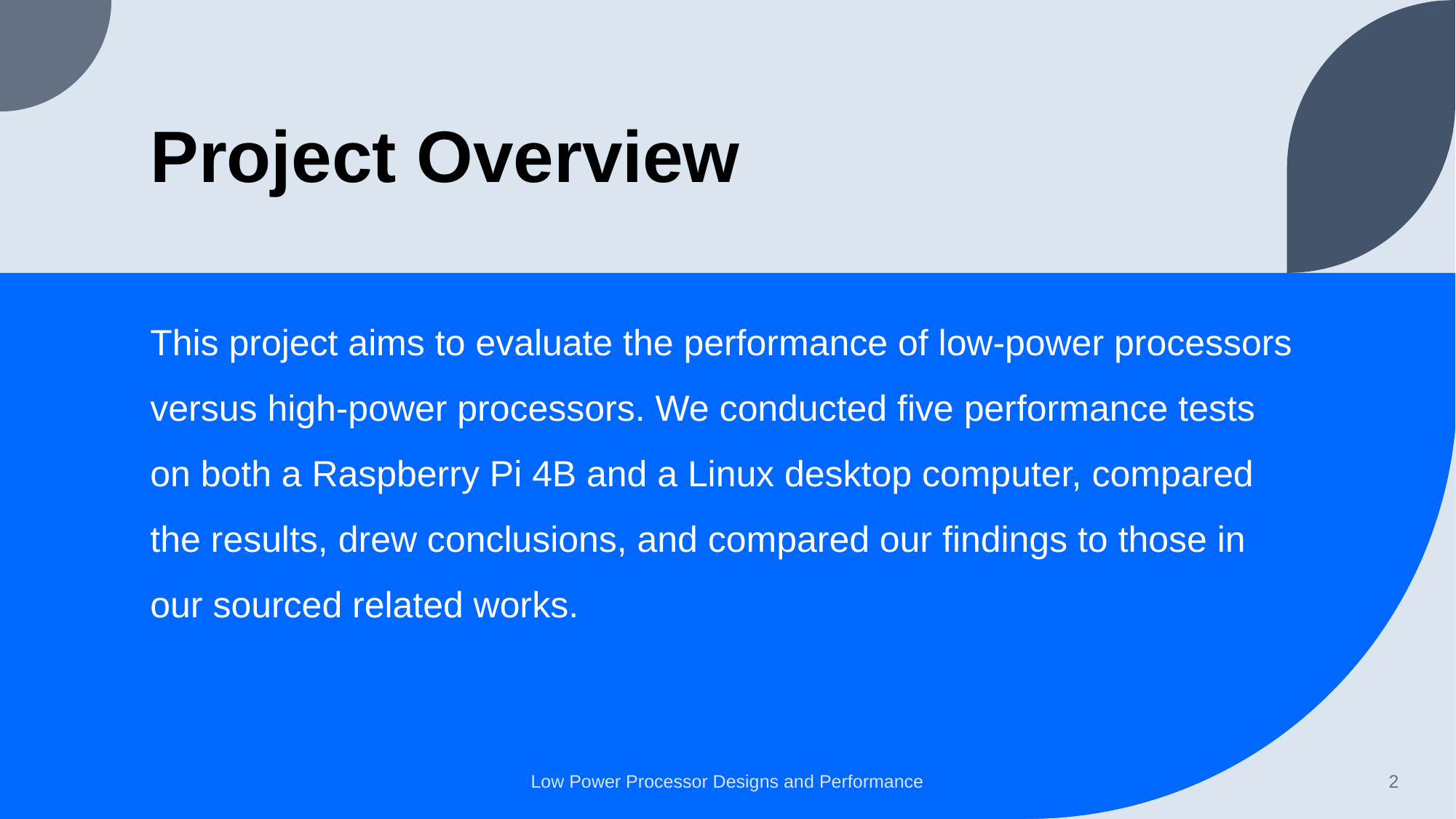

# Project Overview

This project aims to evaluate the performance of low-power processors versus high-power processors. We conducted five performance tests on both a Raspberry Pi 4B and a Linux desktop computer, compared the results, drew conclusions, and compared our findings to those in our sourced related works.
Low Power Processor Designs and Performance
2